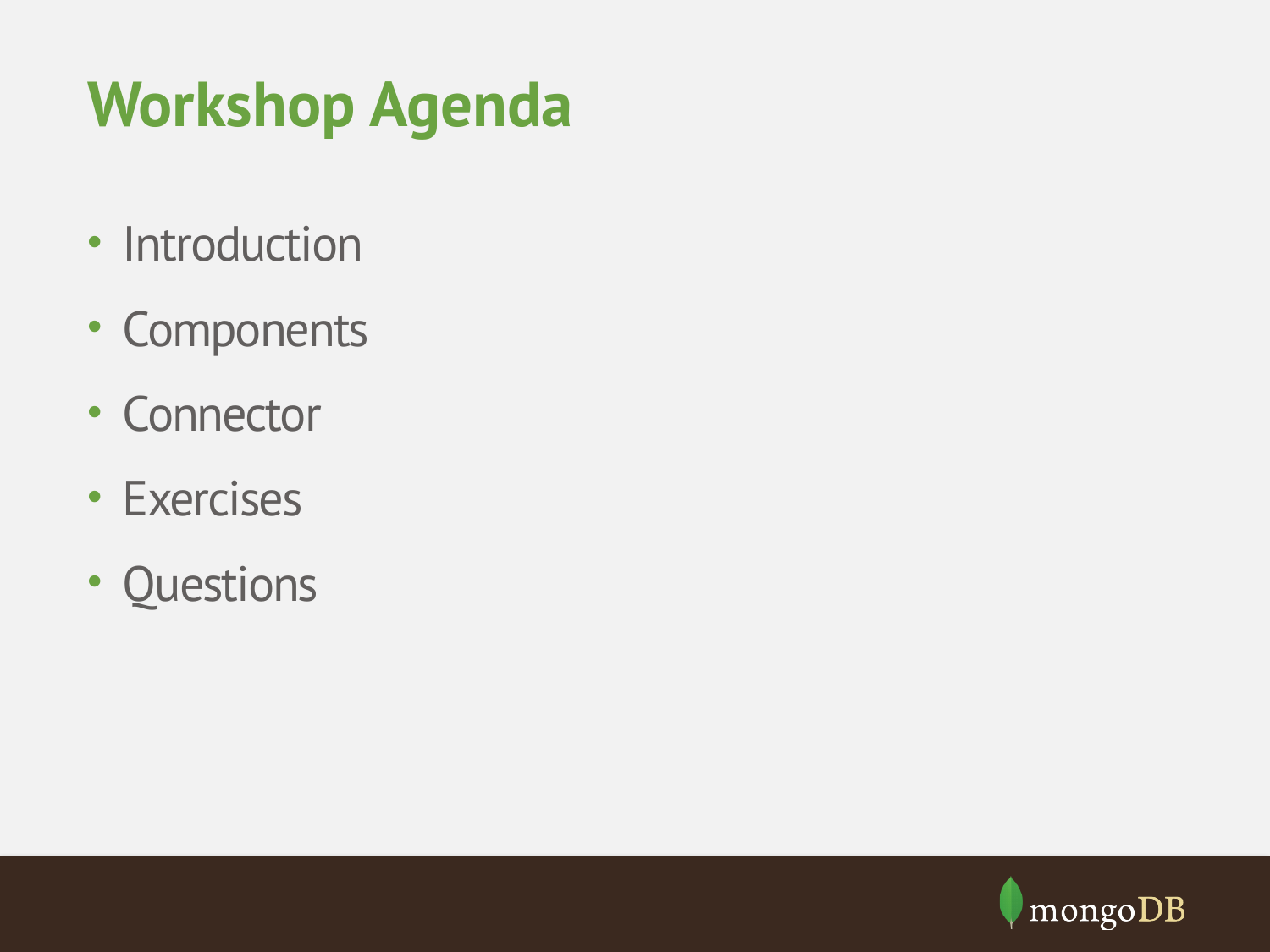

# Workshop Agenda
Introduction
Components
Connector
Exercises
Questions